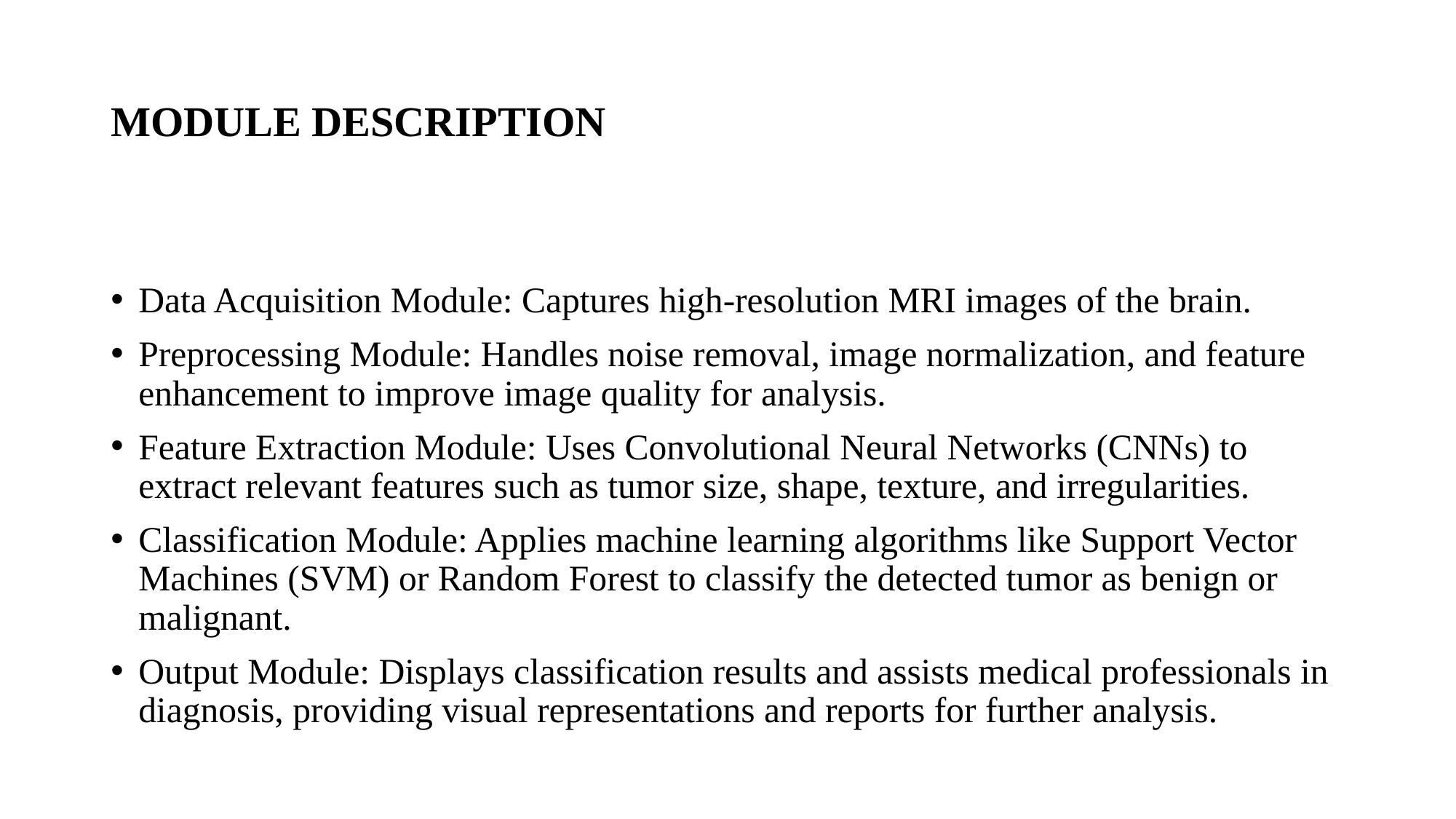

# MODULE DESCRIPTION

Data Acquisition Module: Captures high-resolution MRI images of the brain.
Preprocessing Module: Handles noise removal, image normalization, and feature enhancement to improve image quality for analysis.
Feature Extraction Module: Uses Convolutional Neural Networks (CNNs) to extract relevant features such as tumor size, shape, texture, and irregularities.
Classification Module: Applies machine learning algorithms like Support Vector Machines (SVM) or Random Forest to classify the detected tumor as benign or malignant.
Output Module: Displays classification results and assists medical professionals in diagnosis, providing visual representations and reports for further analysis.